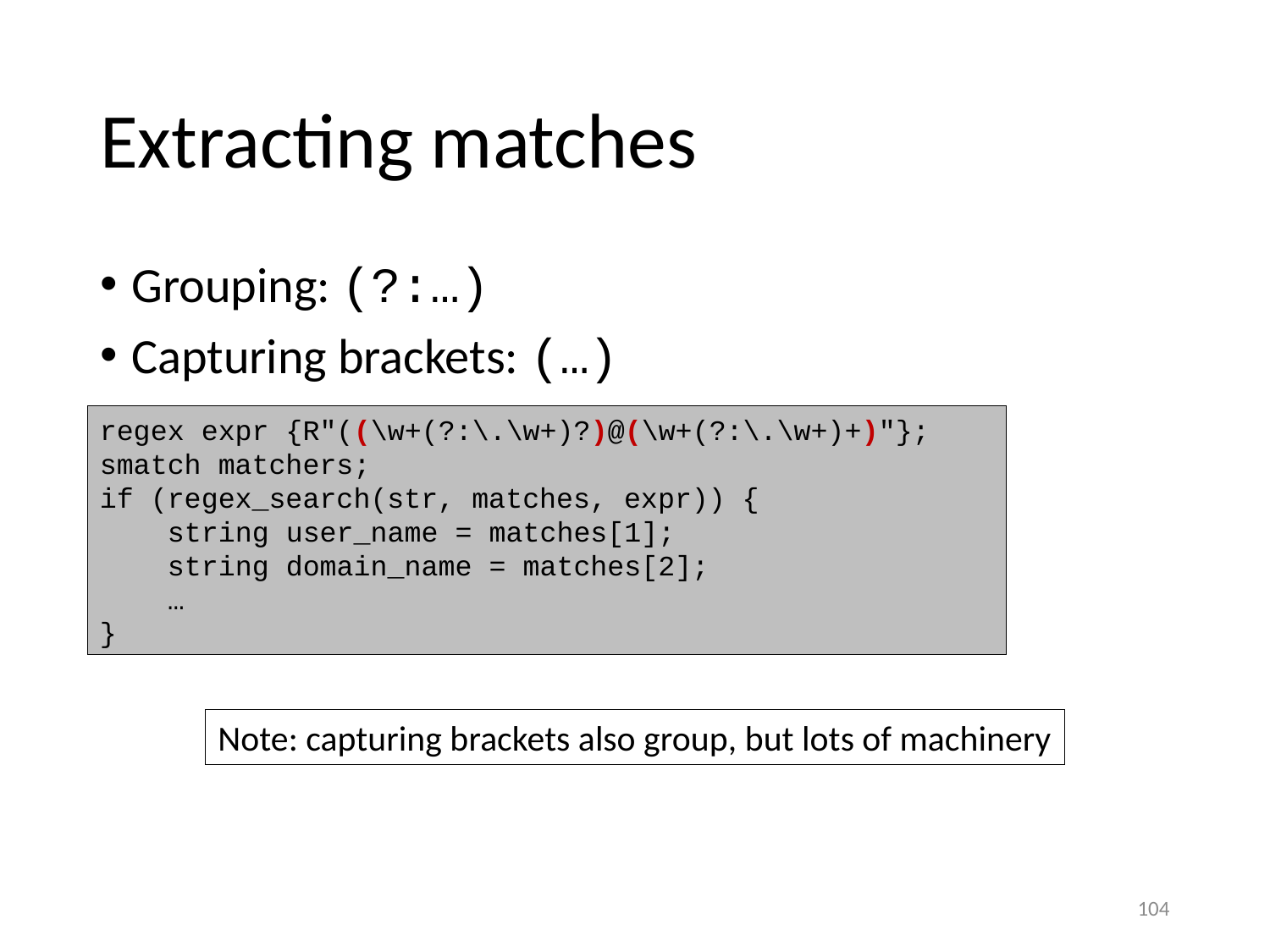

# Extracting matches
Grouping: (?:…)
Capturing brackets: (…)
regex expr {R"((\w+(?:\.\w+)?)@(\w+(?:\.\w+)+)"};
smatch matchers;
if (regex_search(str, matches, expr)) {
    string user_name = matches[1];
    string domain_name = matches[2];
    …
}
Note: capturing brackets also group, but lots of machinery
104